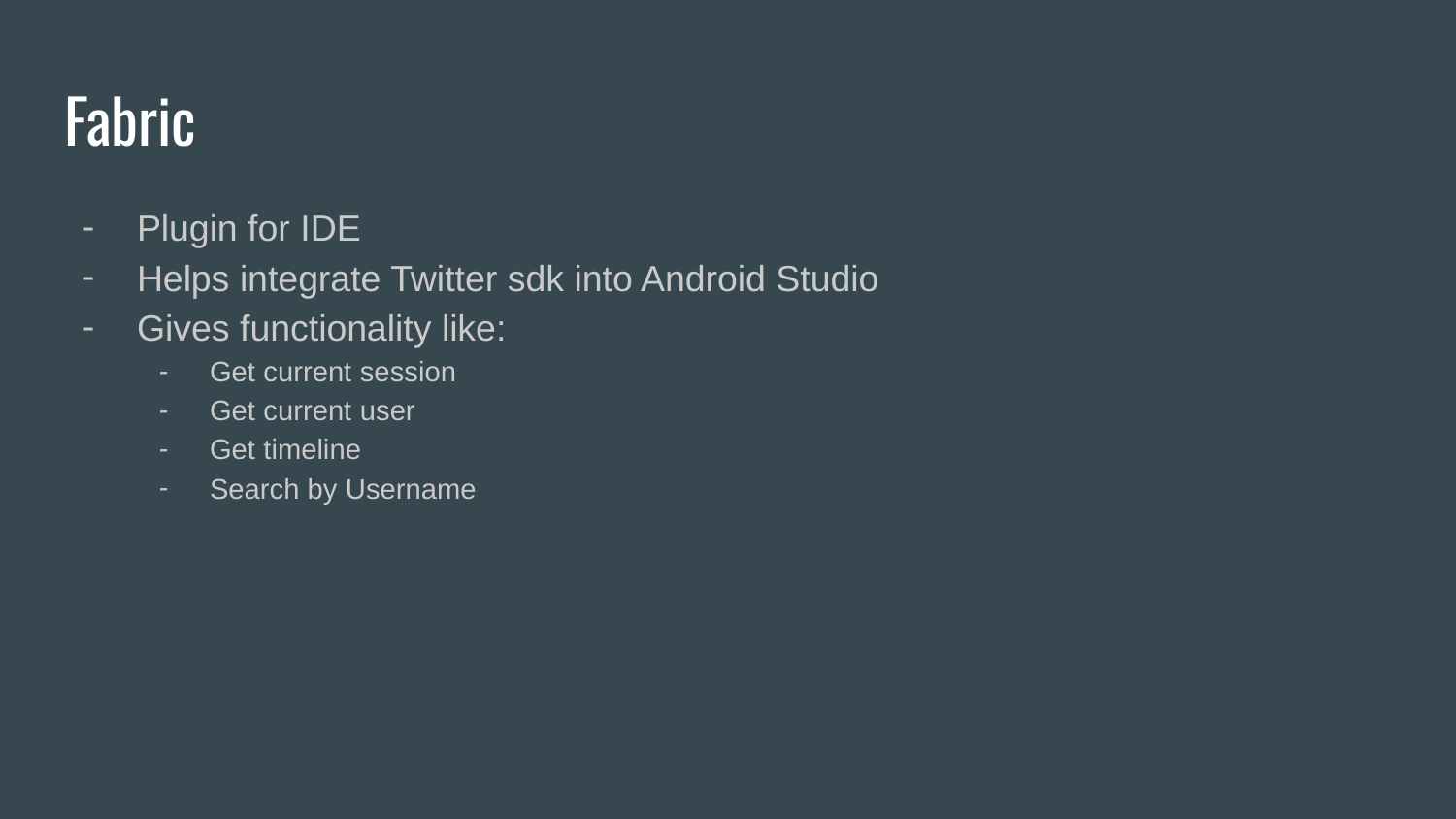

# Fabric
Plugin for IDE
Helps integrate Twitter sdk into Android Studio
Gives functionality like:
Get current session
Get current user
Get timeline
Search by Username